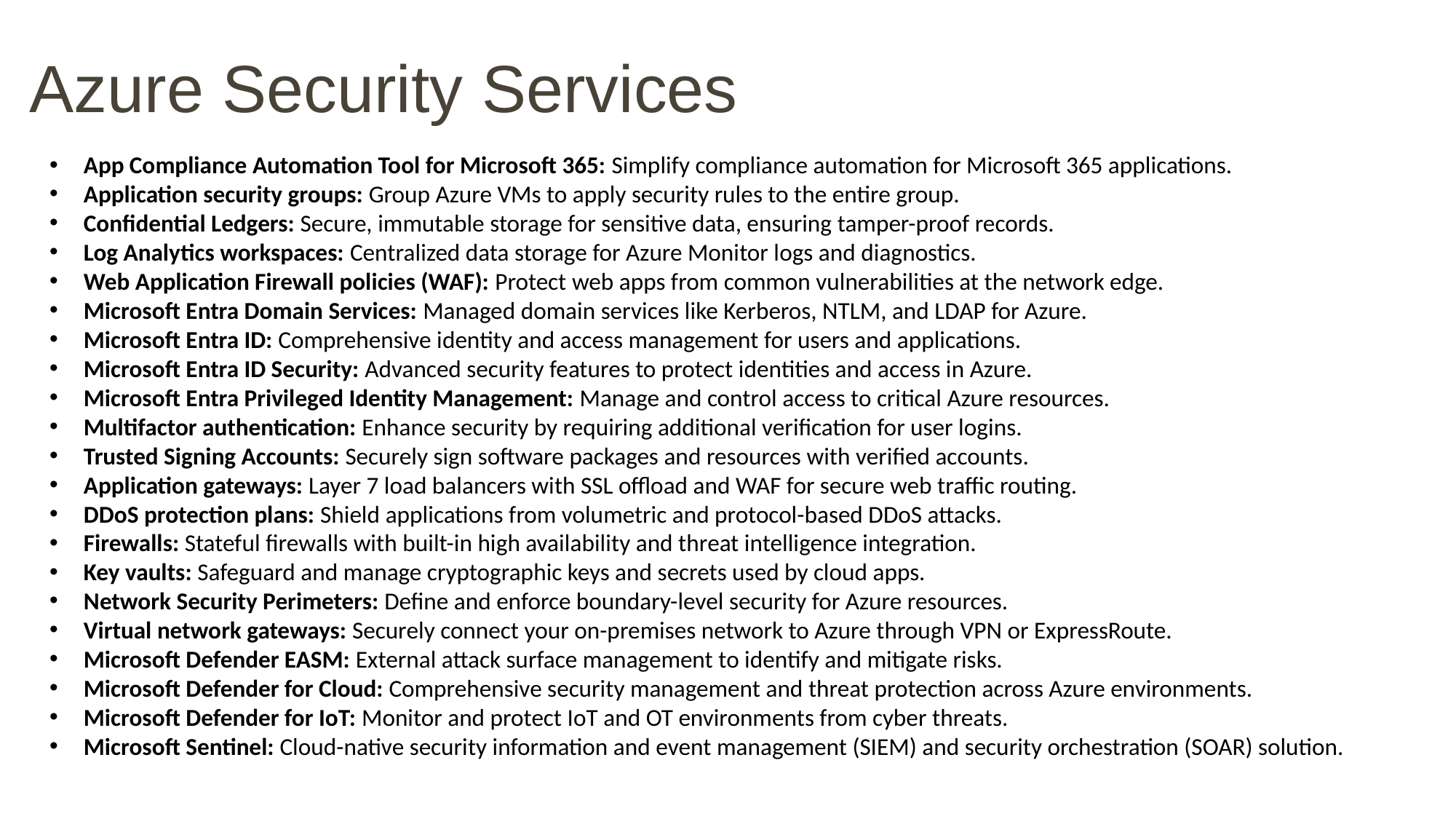

Azure Security Services
App Compliance Automation Tool for Microsoft 365: Simplify compliance automation for Microsoft 365 applications.
Application security groups: Group Azure VMs to apply security rules to the entire group.
Confidential Ledgers: Secure, immutable storage for sensitive data, ensuring tamper-proof records.
Log Analytics workspaces: Centralized data storage for Azure Monitor logs and diagnostics.
Web Application Firewall policies (WAF): Protect web apps from common vulnerabilities at the network edge.
Microsoft Entra Domain Services: Managed domain services like Kerberos, NTLM, and LDAP for Azure.
Microsoft Entra ID: Comprehensive identity and access management for users and applications.
Microsoft Entra ID Security: Advanced security features to protect identities and access in Azure.
Microsoft Entra Privileged Identity Management: Manage and control access to critical Azure resources.
Multifactor authentication: Enhance security by requiring additional verification for user logins.
Trusted Signing Accounts: Securely sign software packages and resources with verified accounts.
Application gateways: Layer 7 load balancers with SSL offload and WAF for secure web traffic routing.
DDoS protection plans: Shield applications from volumetric and protocol-based DDoS attacks.
Firewalls: Stateful firewalls with built-in high availability and threat intelligence integration.
Key vaults: Safeguard and manage cryptographic keys and secrets used by cloud apps.
Network Security Perimeters: Define and enforce boundary-level security for Azure resources.
Virtual network gateways: Securely connect your on-premises network to Azure through VPN or ExpressRoute.
Microsoft Defender EASM: External attack surface management to identify and mitigate risks.
Microsoft Defender for Cloud: Comprehensive security management and threat protection across Azure environments.
Microsoft Defender for IoT: Monitor and protect IoT and OT environments from cyber threats.
Microsoft Sentinel: Cloud-native security information and event management (SIEM) and security orchestration (SOAR) solution.